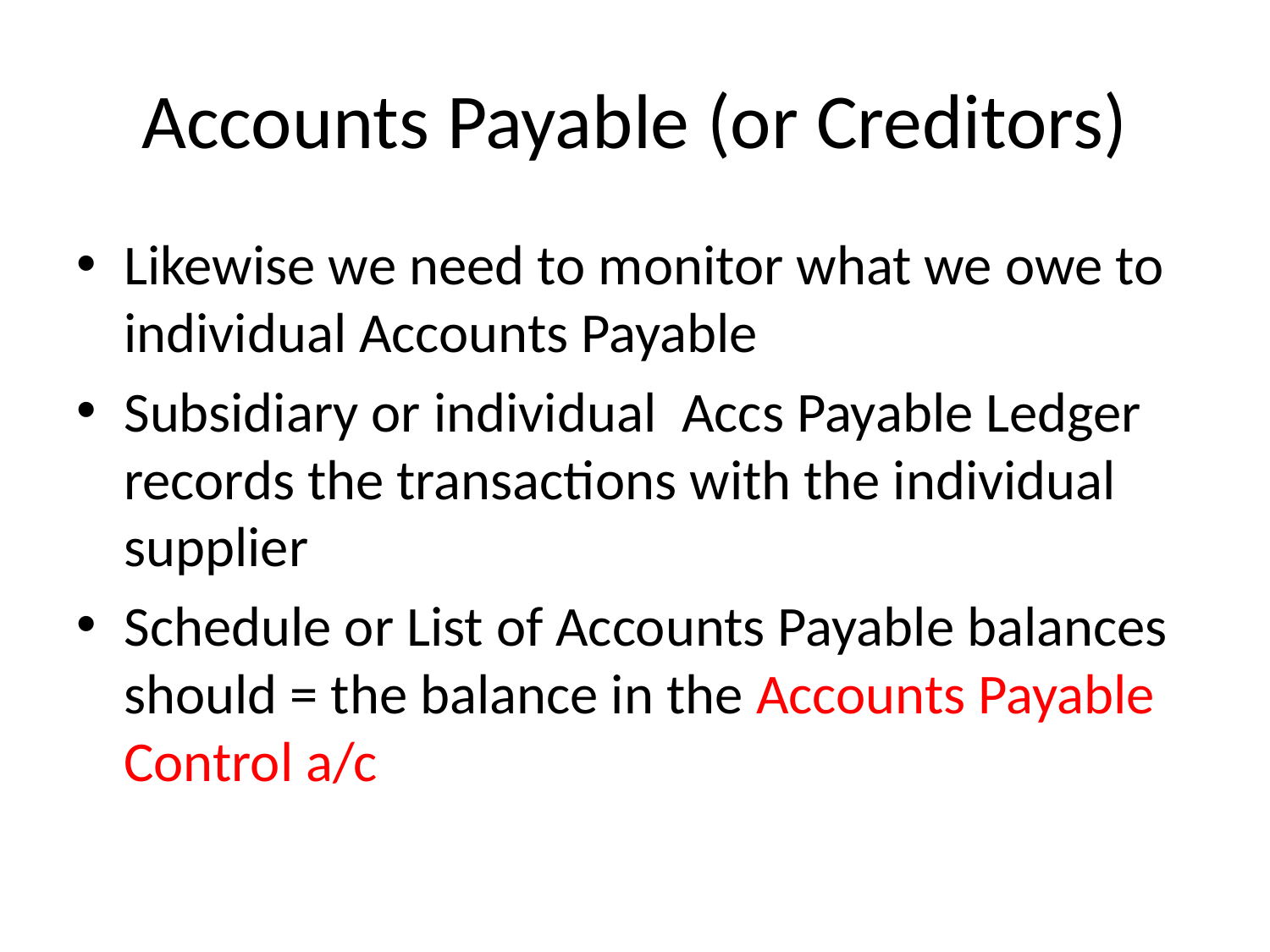

# Accounts Payable (or Creditors)
Likewise we need to monitor what we owe to individual Accounts Payable
Subsidiary or individual  Accs Payable Ledger records the transactions with the individual supplier
Schedule or List of Accounts Payable balances should = the balance in the Accounts Payable Control a/c